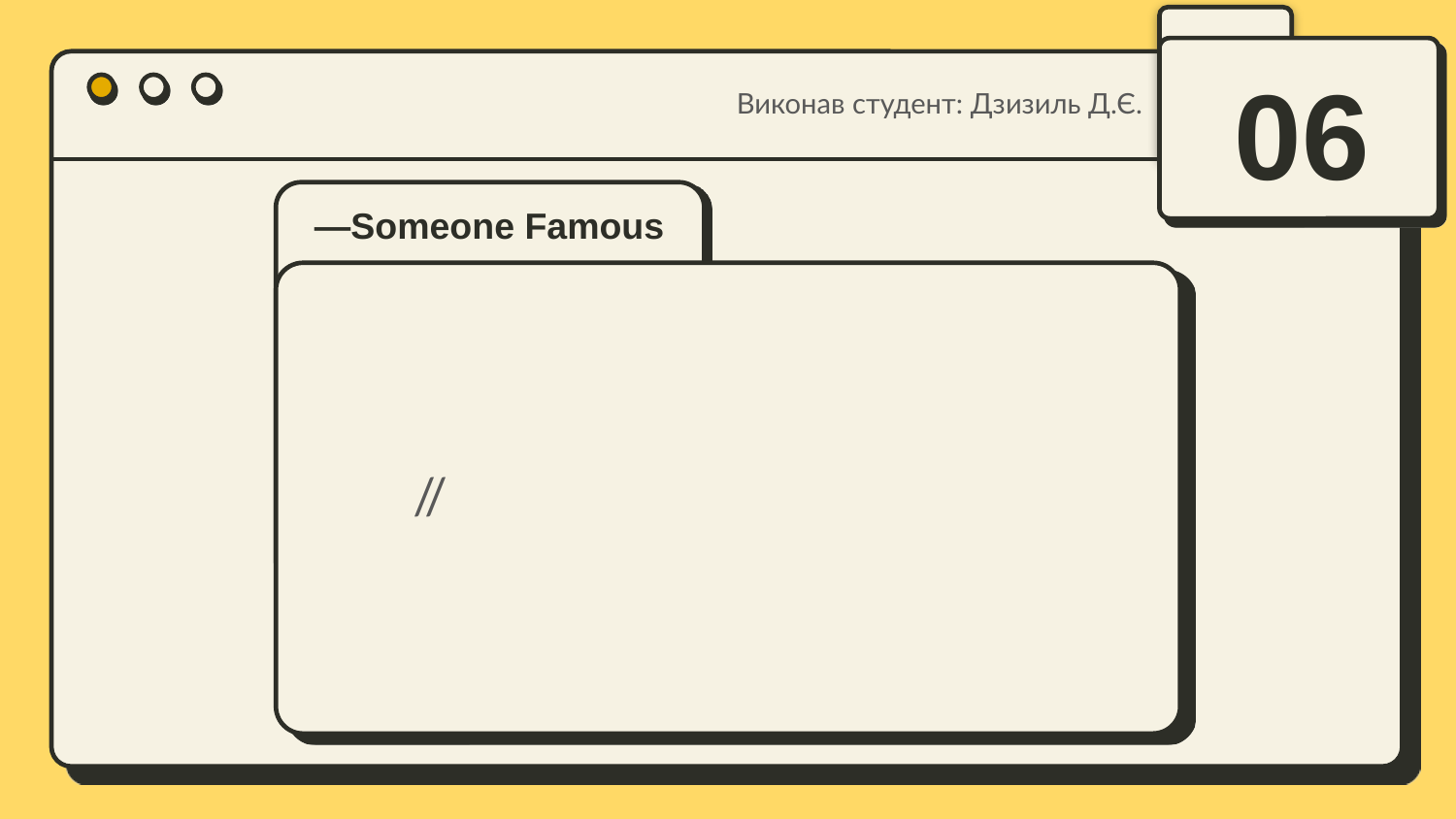

Виконав студент: Дзизиль Д.Є.
06
# —Someone Famous

//